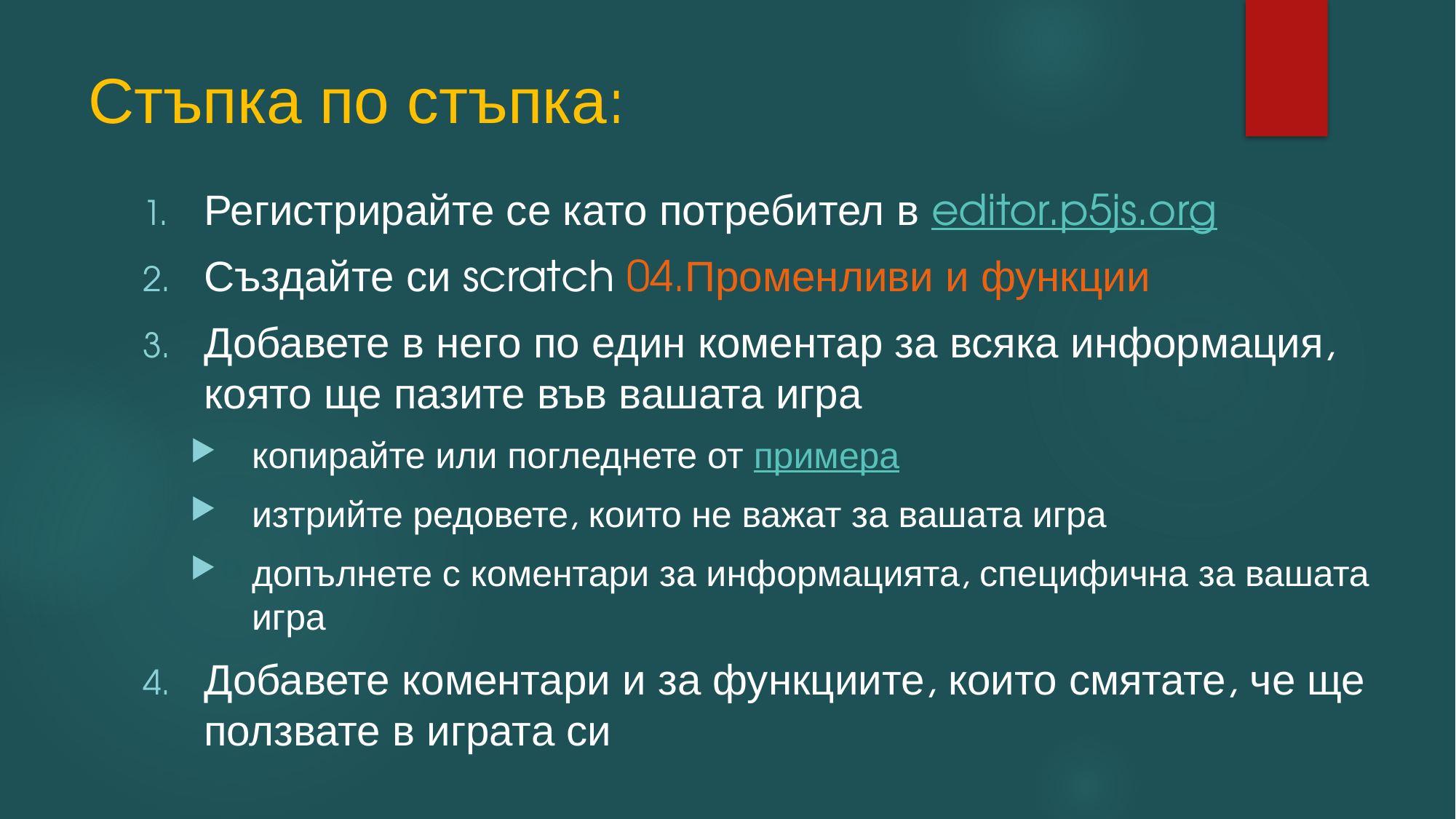

# Стъпка по стъпка:
Регистрирайте се като потребител в editor.p5js.org
Създайте си scratch 04.Променливи и функции
Добавете в него по един коментар за всяка информация, която ще пазите във вашата игра
копирайте или погледнете от примера
изтрийте редовете, които не важат за вашата игра
допълнете с коментари за информацията, специфична за вашата игра
Добавете коментари и за функциите, които смятате, че ще ползвате в играта си